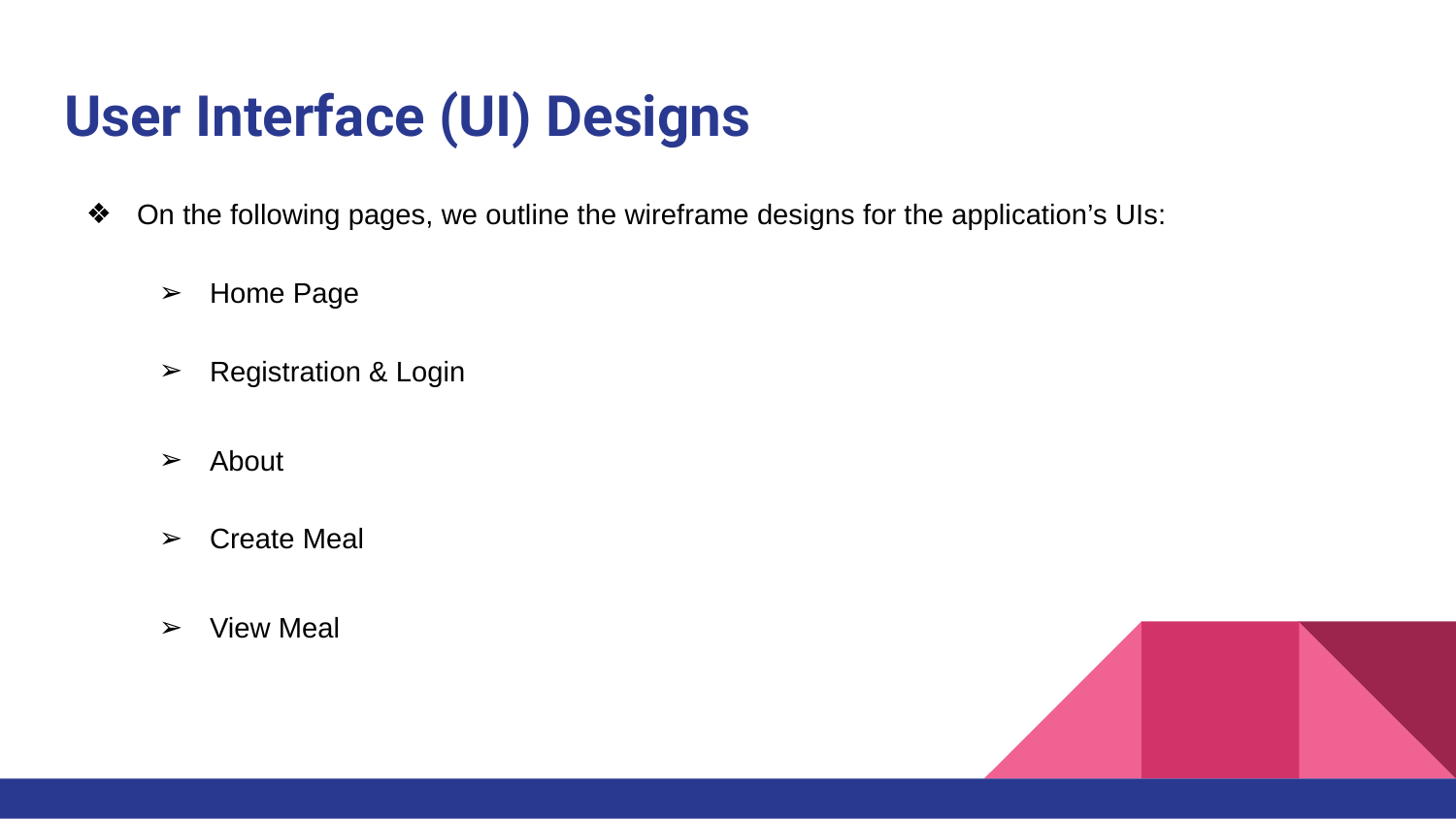

# User Interface (UI) Designs
On the following pages, we outline the wireframe designs for the application’s UIs:

Home Page

Registration & Login

About

Create Meal

View Meal